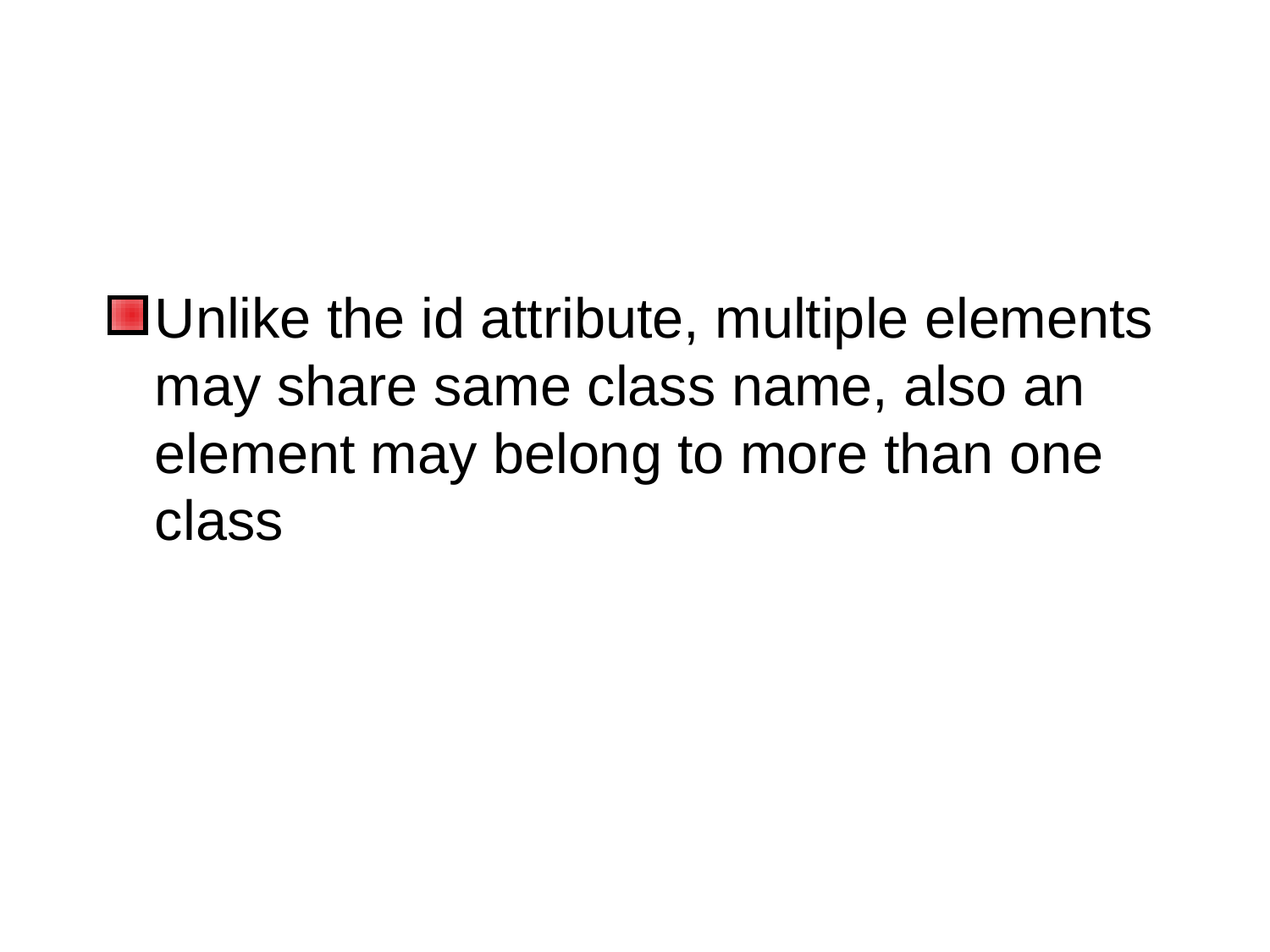

#
Unlike the id attribute, multiple elements may share same class name, also an element may belong to more than one class